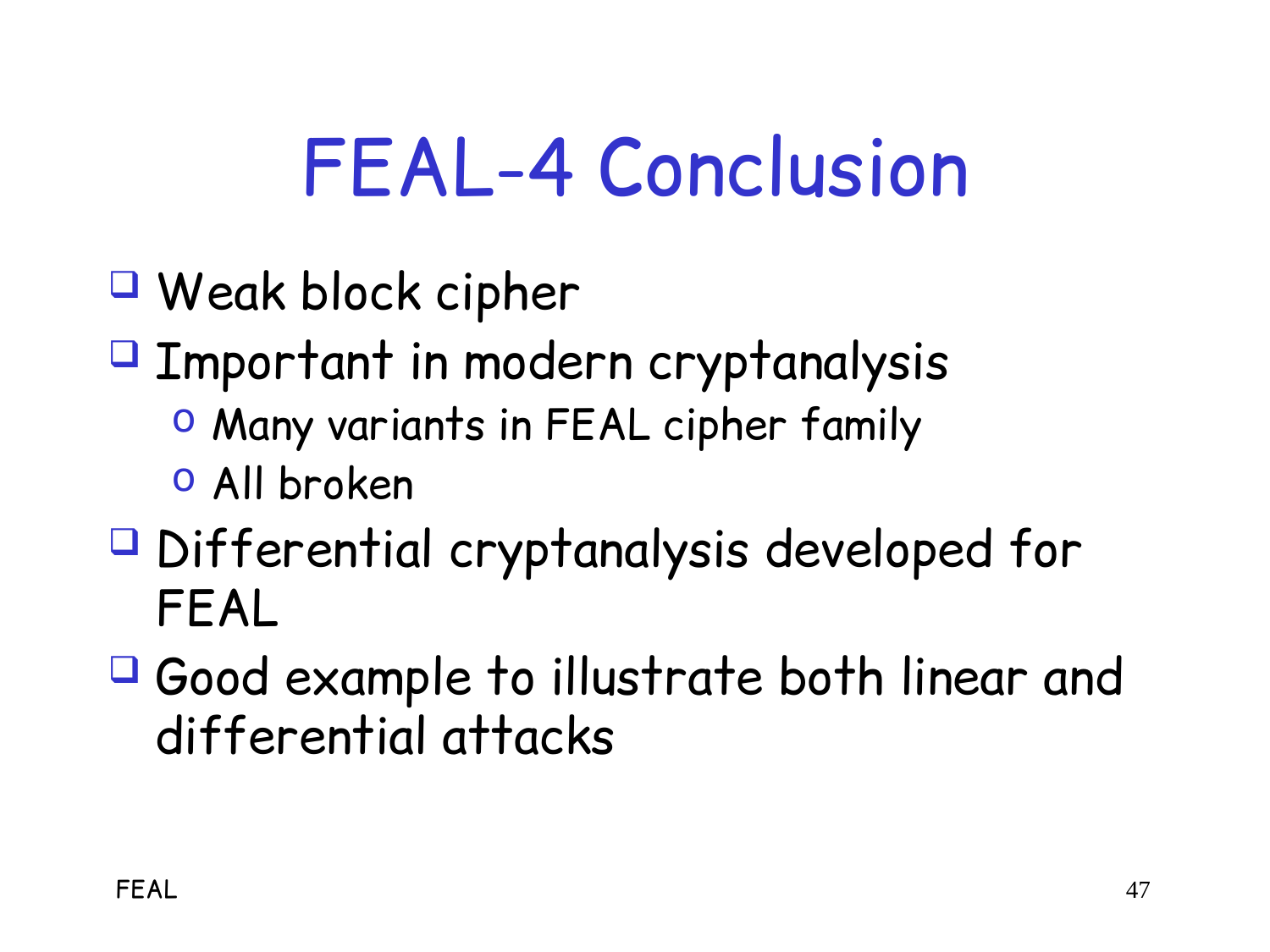

# FEAL-4 Conclusion
Weak block cipher
Important in modern cryptanalysis
Many variants in FEAL cipher family
All broken
Differential cryptanalysis developed for FEAL
Good example to illustrate both linear and differential attacks
 FEAL                                                                                                                                47